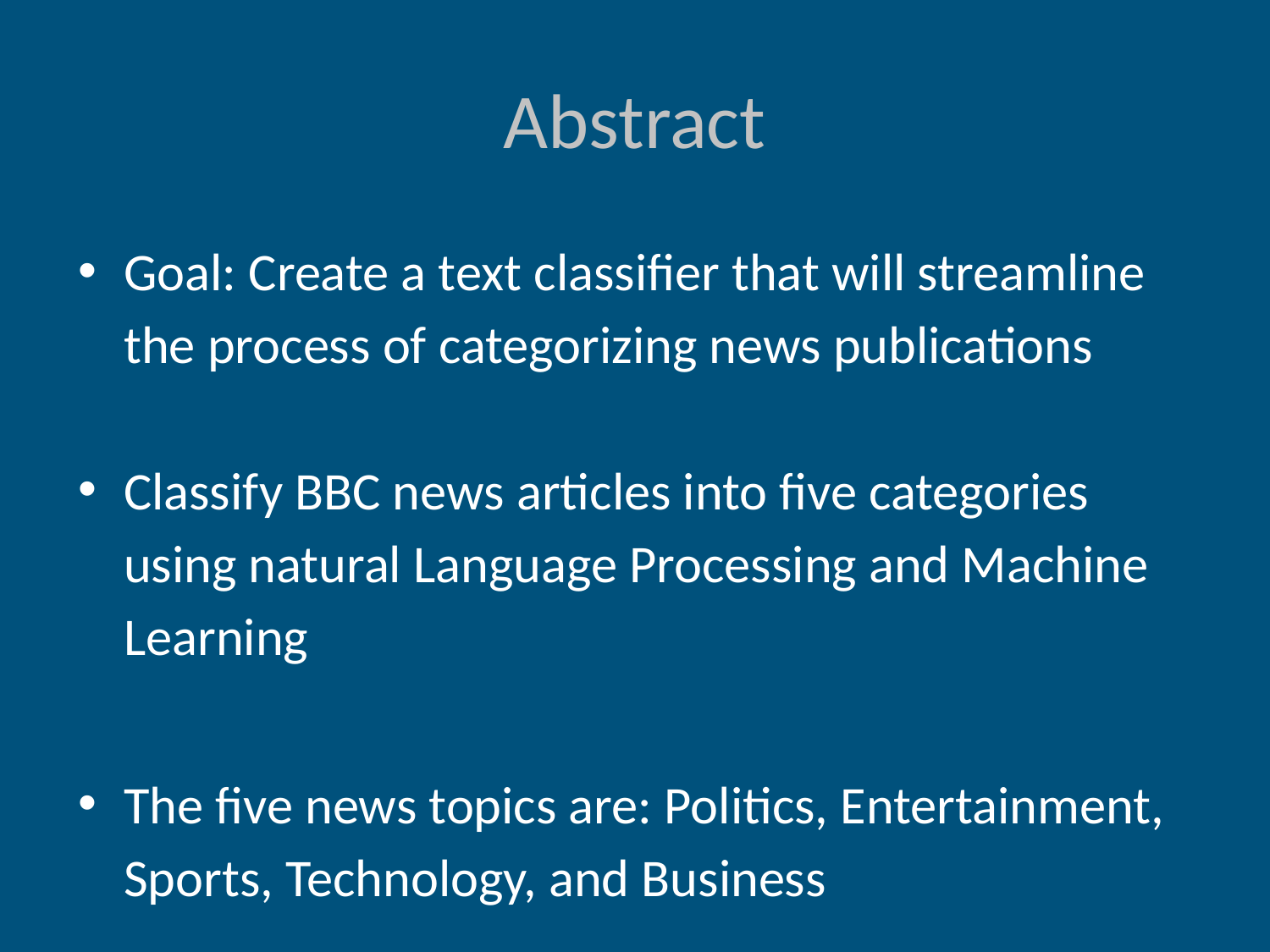

# Abstract
Goal: Create a text classifier that will streamline the process of categorizing news publications

Classify BBC news articles into five categories using natural Language Processing and Machine Learning

The five news topics are: Politics, Entertainment, Sports, Technology, and Business